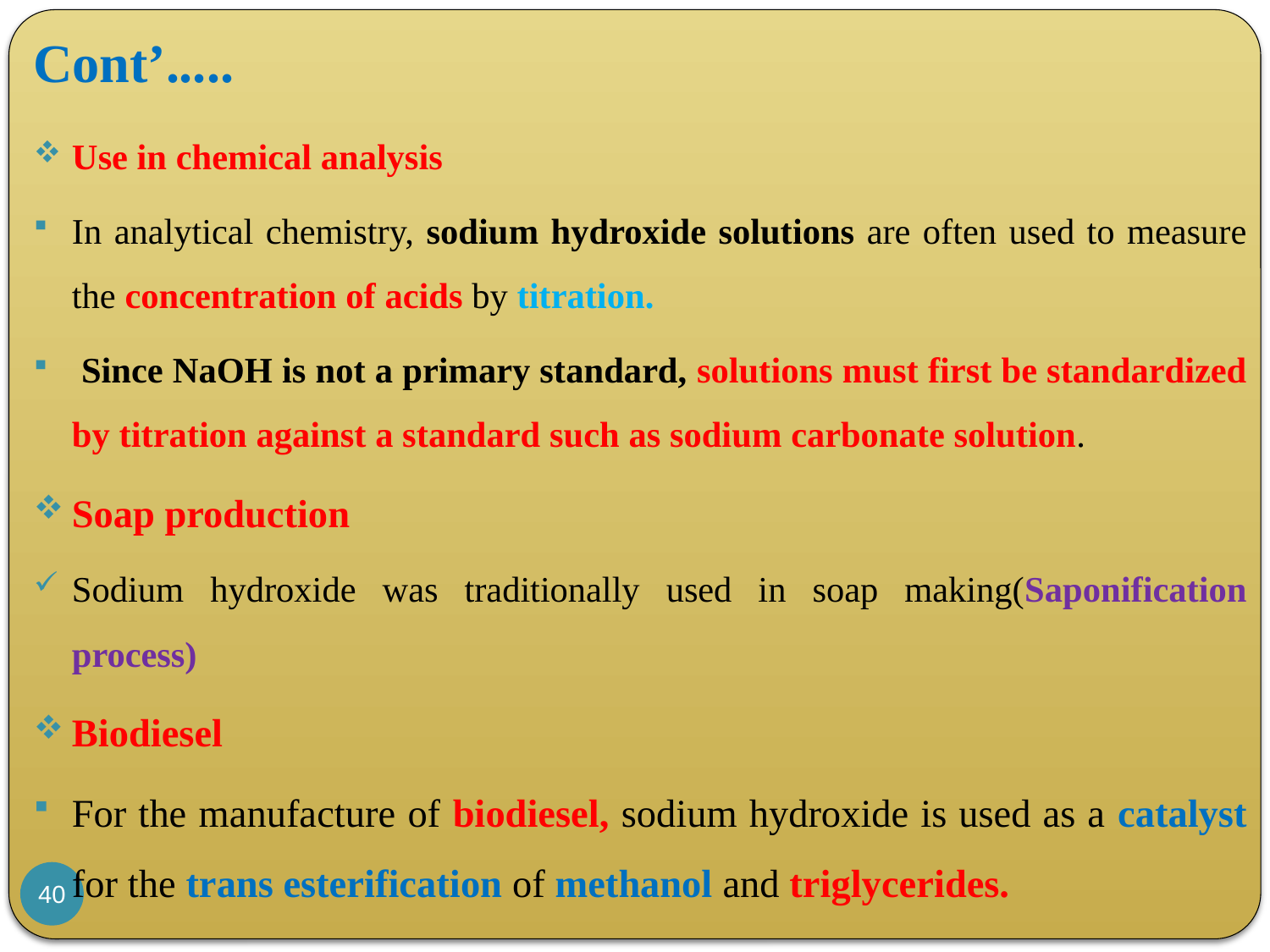

# Cont’.....
Use in chemical analysis
In analytical chemistry, sodium hydroxide solutions are often used to measure the concentration of acids by titration.
 Since NaOH is not a primary standard, solutions must first be standardized by titration against a standard such as sodium carbonate solution.
Soap production
Sodium hydroxide was traditionally used in soap making(Saponification process)
Biodiesel
For the manufacture of biodiesel, sodium hydroxide is used as a catalyst for the trans esterification of methanol and triglycerides.

40